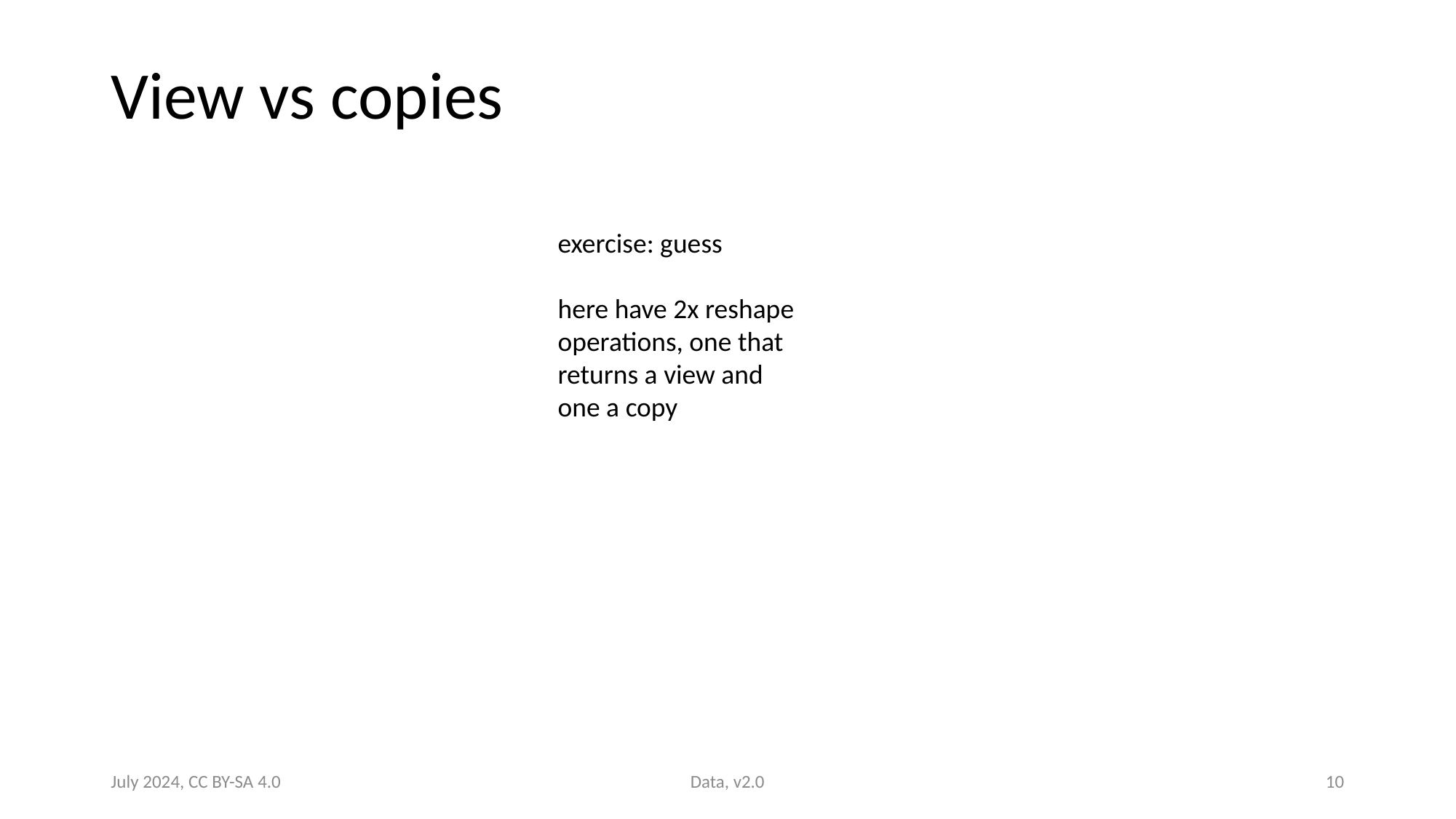

# View vs copies
exercise: guess

here have 2x reshape operations, one that returns a view and one a copy
July 2024, CC BY-SA 4.0
Data, v2.0
10